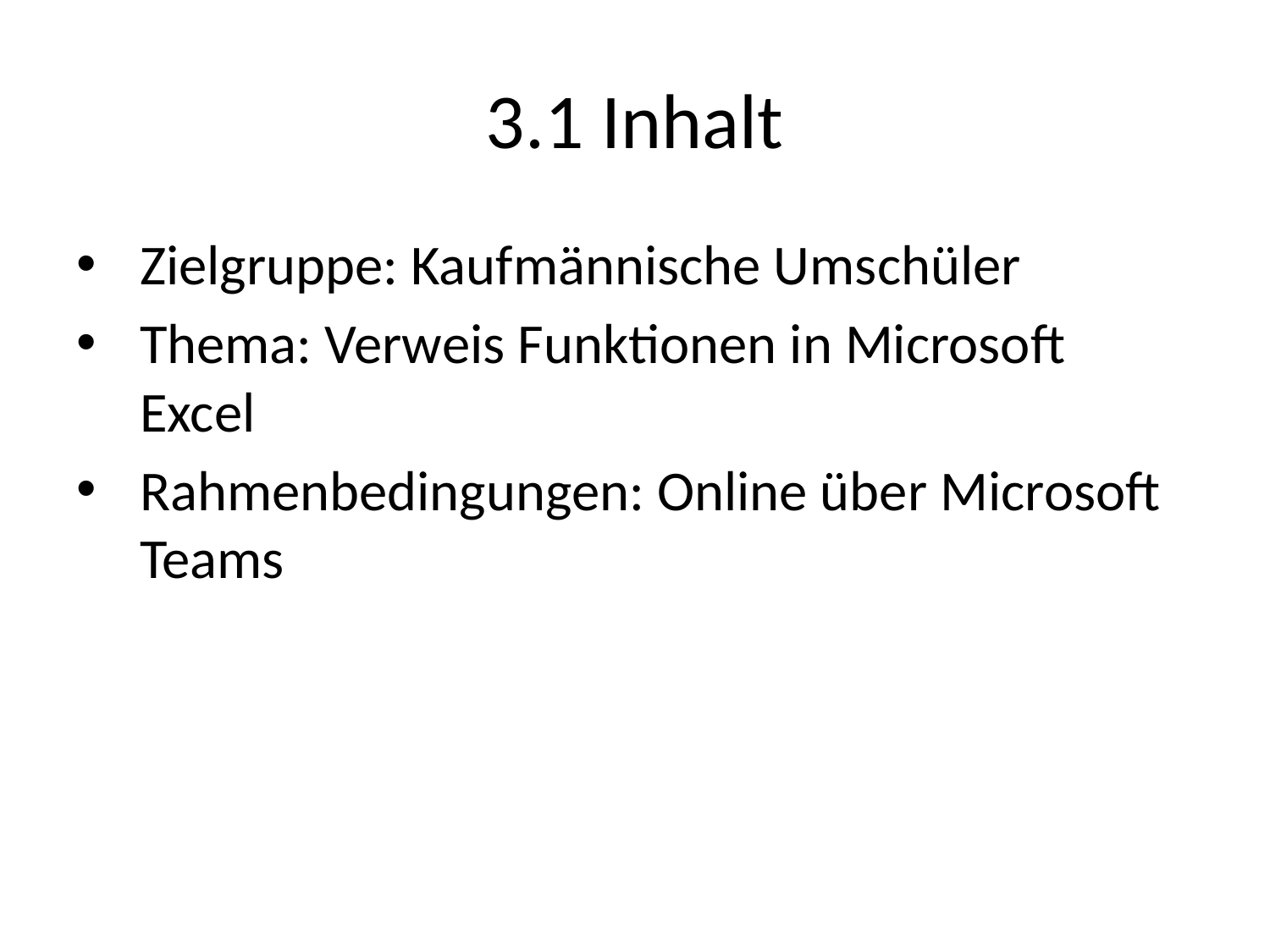

# 3.1 Inhalt
Zielgruppe: Kaufmännische Umschüler
Thema: Verweis Funktionen in Microsoft Excel
Rahmenbedingungen: Online über Microsoft Teams